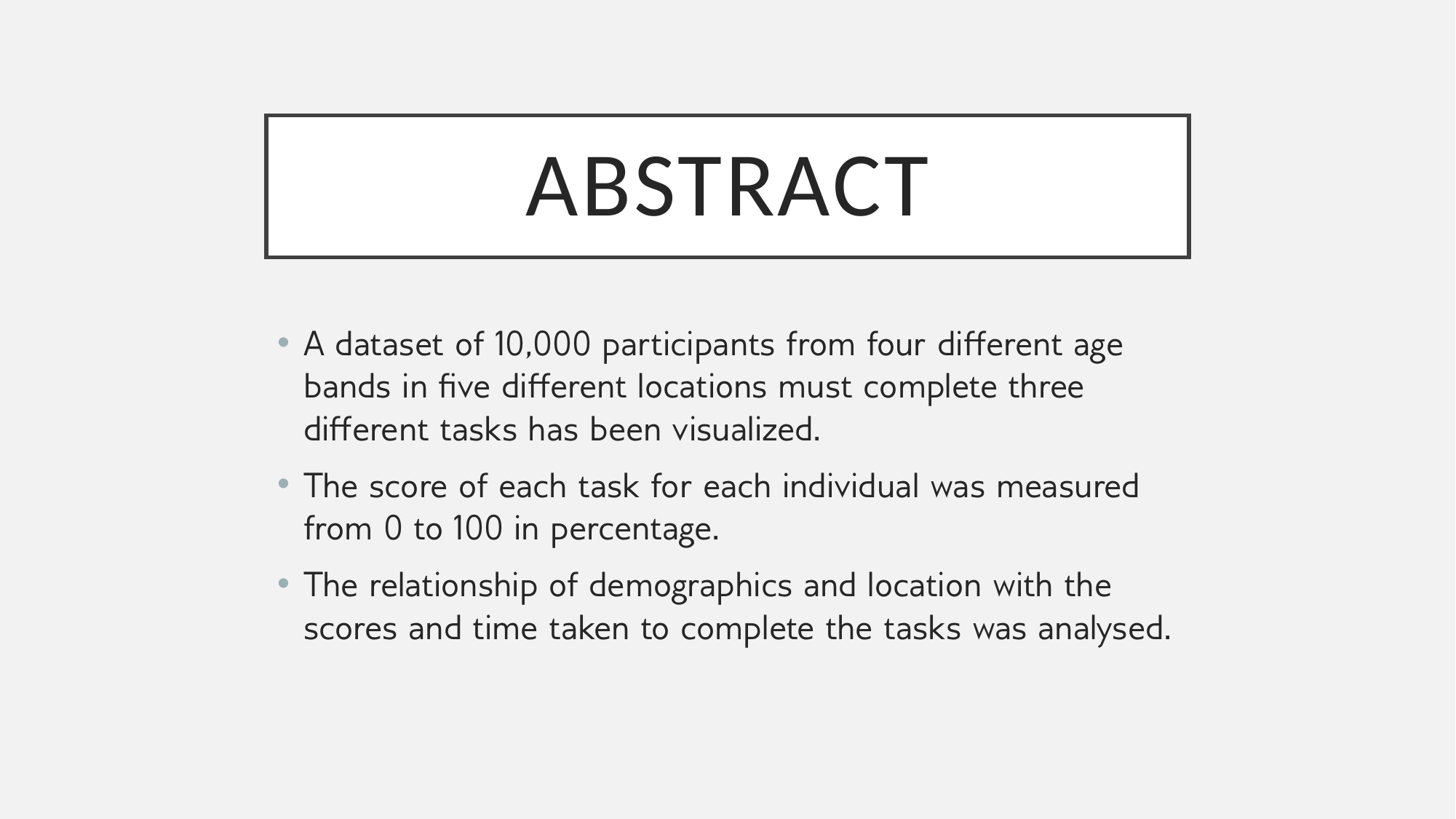

# abstract
A dataset of 10,000 participants from four different age bands in five different locations must complete three different tasks has been visualized.
The score of each task for each individual was measured from 0 to 100 in percentage.
The relationship of demographics and location with the scores and time taken to complete the tasks was analysed.